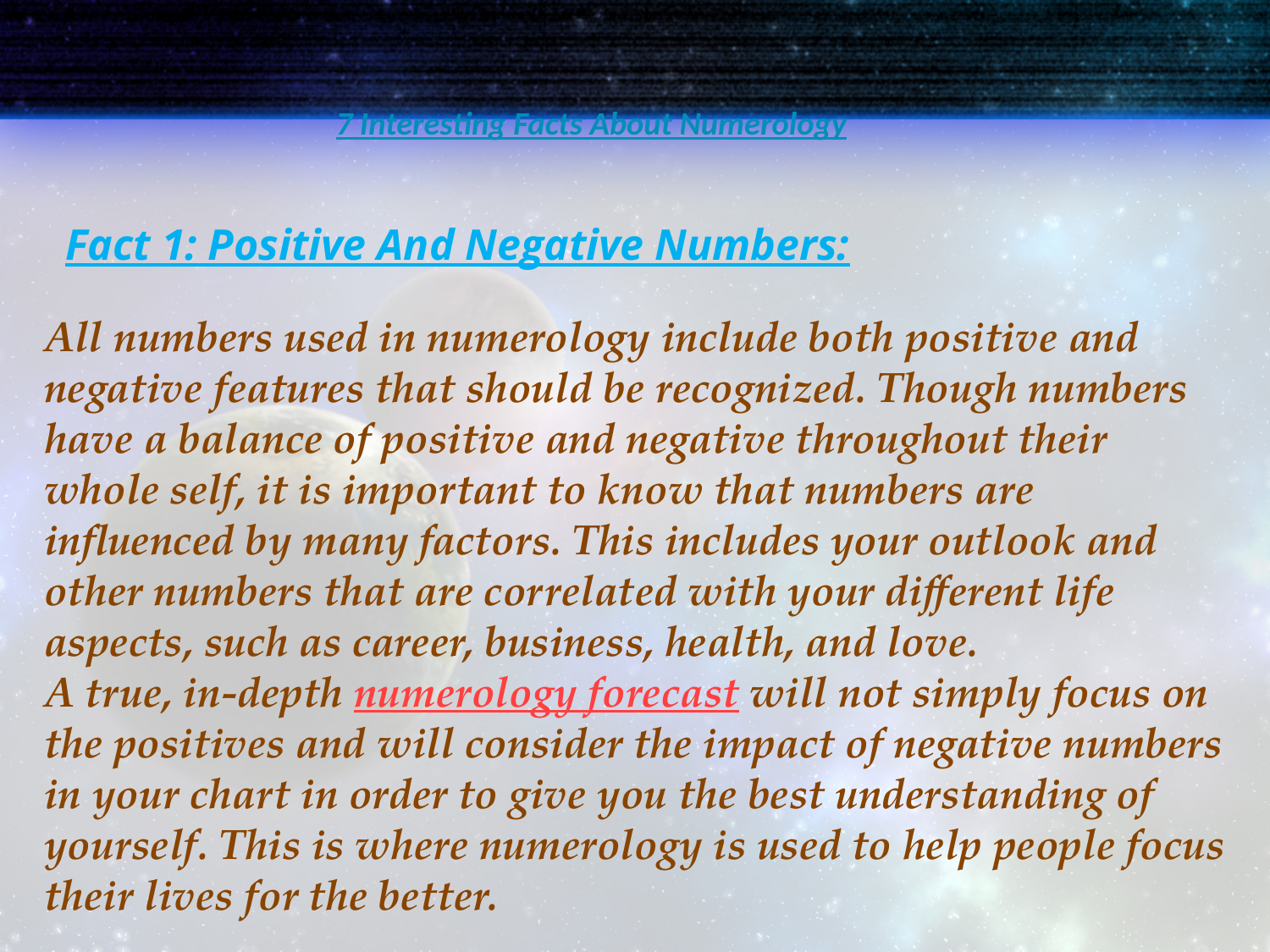

# 7 Interesting Facts About Numerology
Fact 1: Positive And Negative Numbers:
All numbers used in numerology include both positive and negative features that should be recognized. Though numbers have a balance of positive and negative throughout their whole self, it is important to know that numbers are influenced by many factors. This includes your outlook and other numbers that are correlated with your different life aspects, such as career, business, health, and love.
A true, in-depth numerology forecast will not simply focus on the positives and will consider the impact of negative numbers in your chart in order to give you the best understanding of yourself. This is where numerology is used to help people focus their lives for the better.